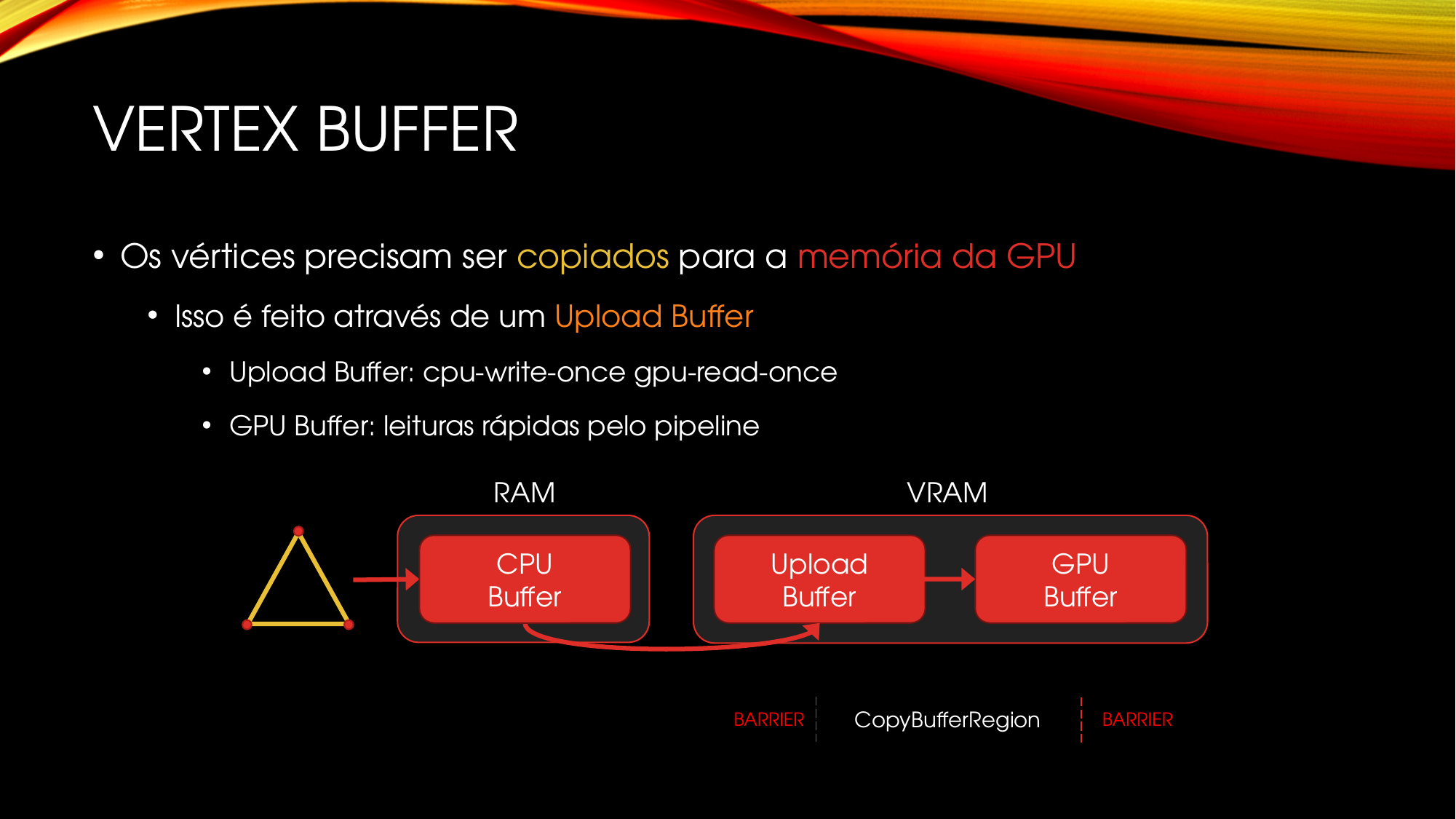

# Vertex Buffer
Os vértices precisam ser copiados para a memória da GPU
Isso é feito através de um Upload Buffer
Upload Buffer: cpu-write-once gpu-read-once
GPU Buffer: leituras rápidas pelo pipeline
RAM
VRAM

CPU
Buffer
Upload
Buffer
GPU
Buffer
CopyBufferRegion
BARRIER
BARRIER